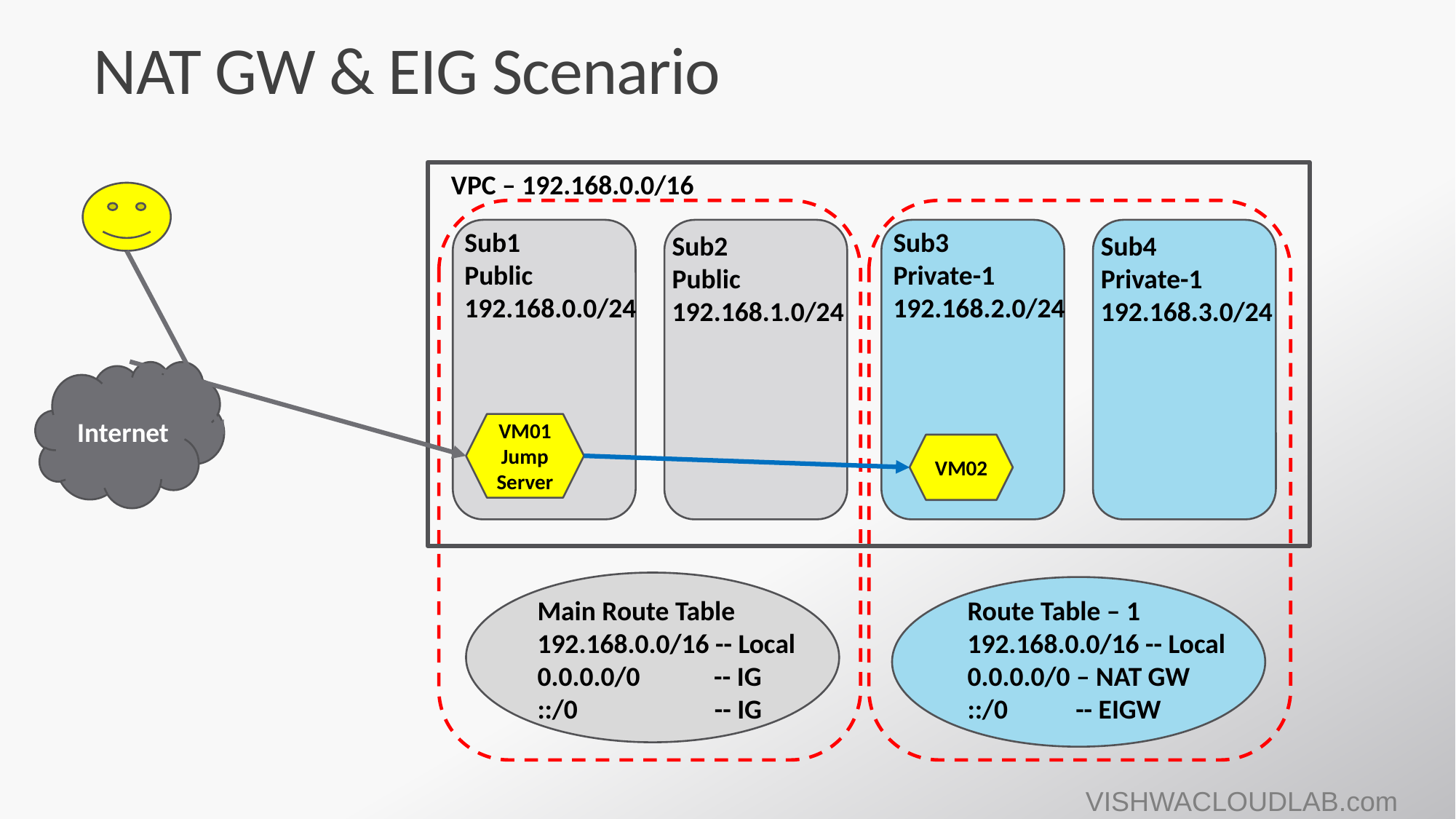

# NAT GW & EIG Scenario

VPC – 192.168.0.0/16

Sub1
Public
192.168.0.0/24

Sub3
Private-1
192.168.2.0/24

Sub2
Public
192.168.1.0/24
Sub4
Private-1
192.168.3.0/24
Internet
VM01
Jump Server
VM02

Main Route Table
192.168.0.0/16 -- Local
0.0.0.0/0            -- IG
::/0	           -- IG
Route Table – 1
192.168.0.0/16 -- Local
0.0.0.0/0 – NAT GW
::/0           -- EIGW